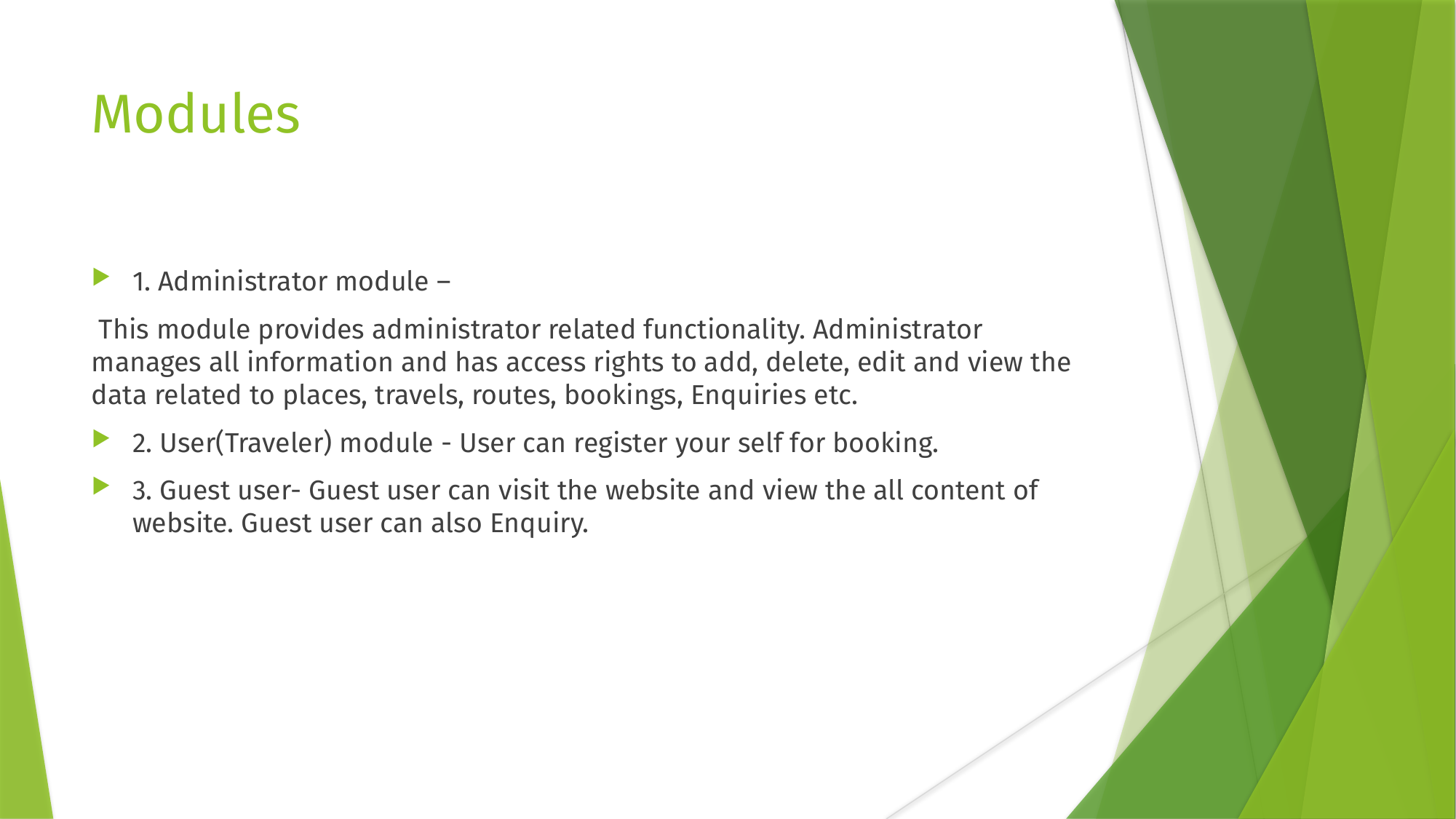

# Modules
1. Administrator module –
 This module provides administrator related functionality. Administrator manages all information and has access rights to add, delete, edit and view the data related to places, travels, routes, bookings, Enquiries etc.
2. User(Traveler) module - User can register your self for booking.
3. Guest user- Guest user can visit the website and view the all content of website. Guest user can also Enquiry.